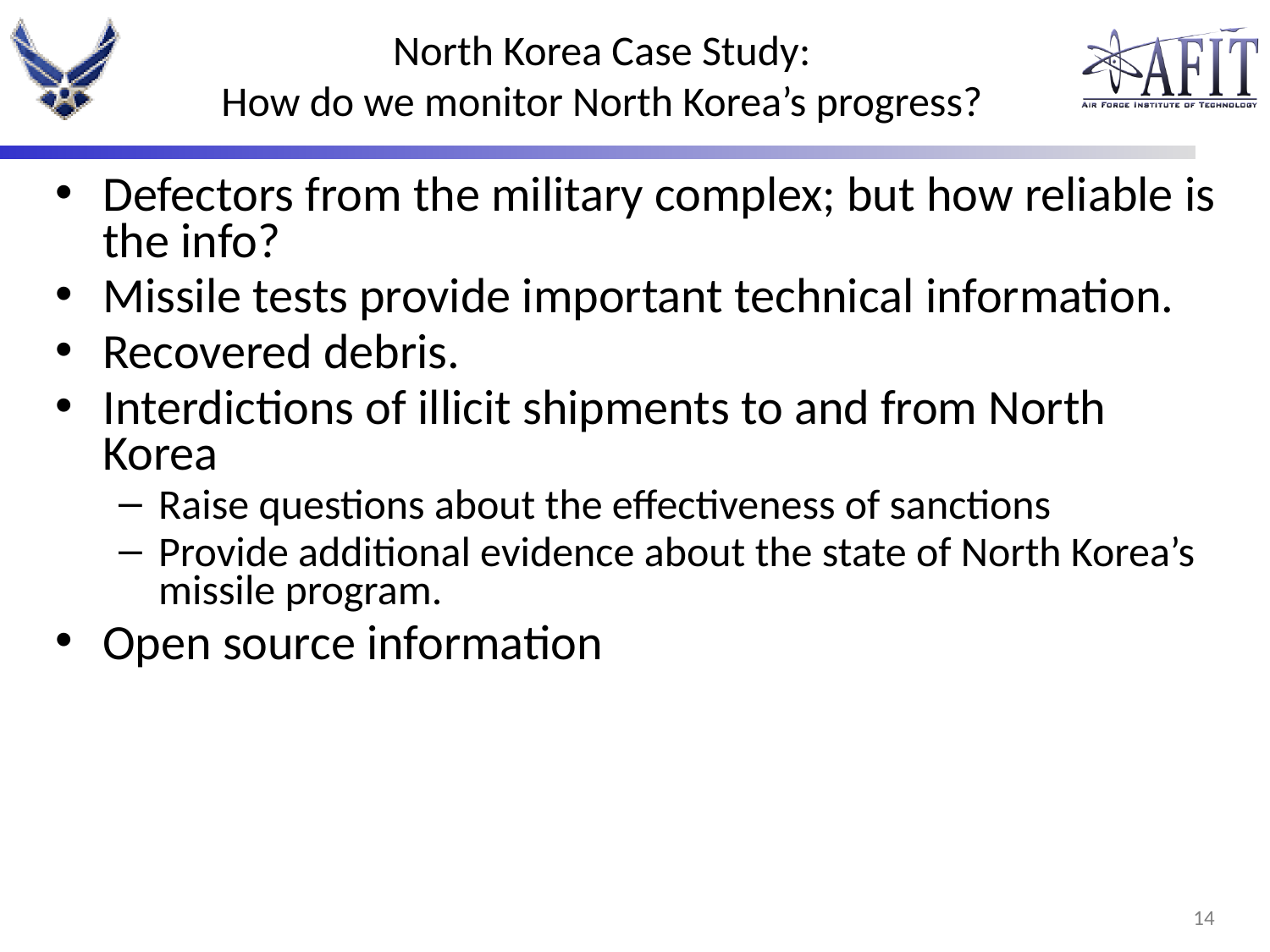

# North Korea Case Study: How do we monitor North Korea’s progress?
Defectors from the military complex; but how reliable is the info?
Missile tests provide important technical information.
Recovered debris.
Interdictions of illicit shipments to and from North Korea
Raise questions about the effectiveness of sanctions
Provide additional evidence about the state of North Korea’s missile program.
Open source information
14